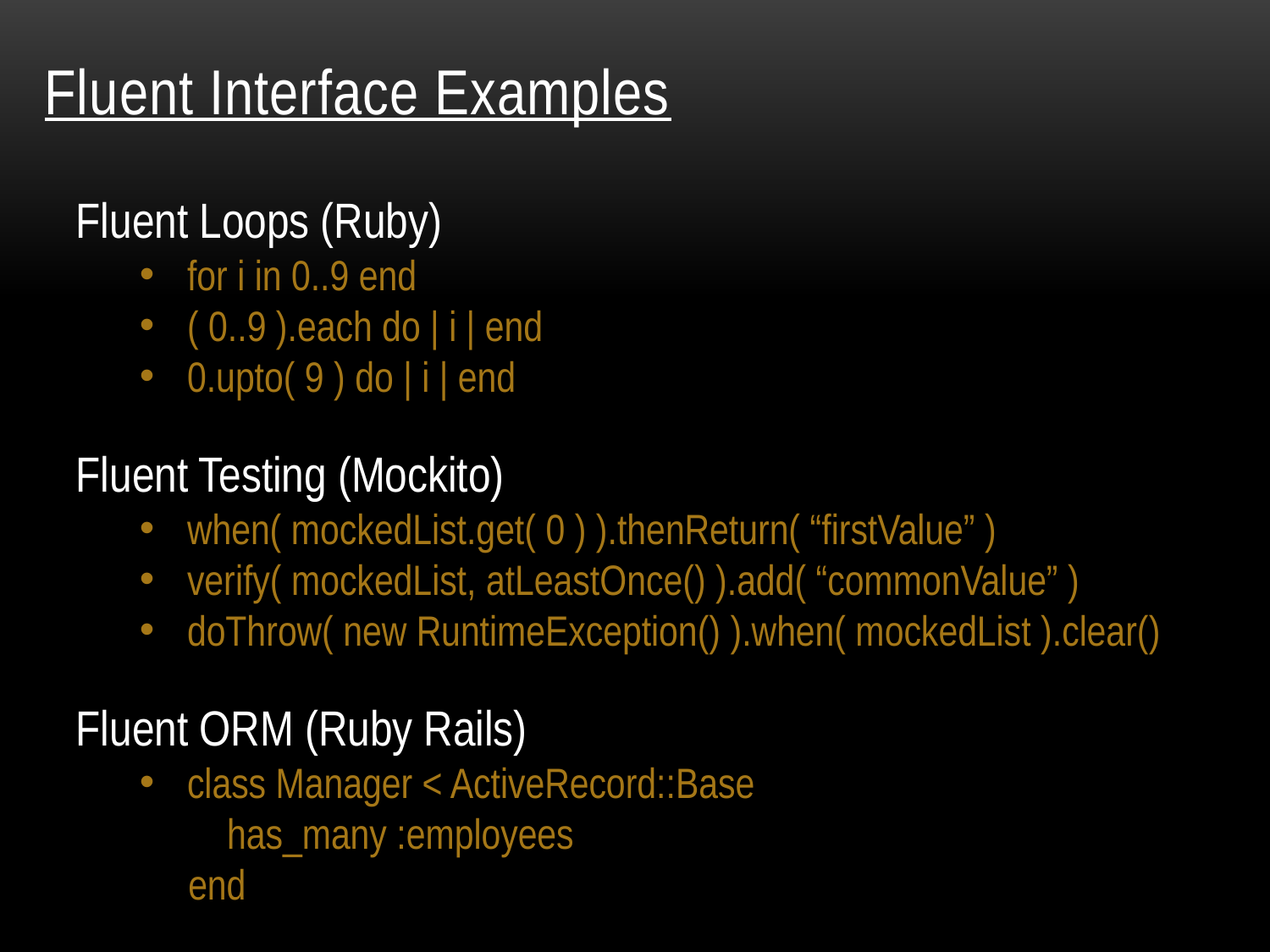

# Fluent Interface Examples
Fluent Loops (Ruby)
for i in 0..9 end
( 0..9 ).each do | i | end
0.upto( 9 ) do | i | end

Fluent Testing (Mockito)
when( mockedList.get( 0 ) ).thenReturn( “firstValue” )
verify( mockedList, atLeastOnce() ).add( “commonValue” )
doThrow( new RuntimeException() ).when( mockedList ).clear()

Fluent ORM (Ruby Rails)
class Manager < ActiveRecord::Base
         has_many :employees
     end